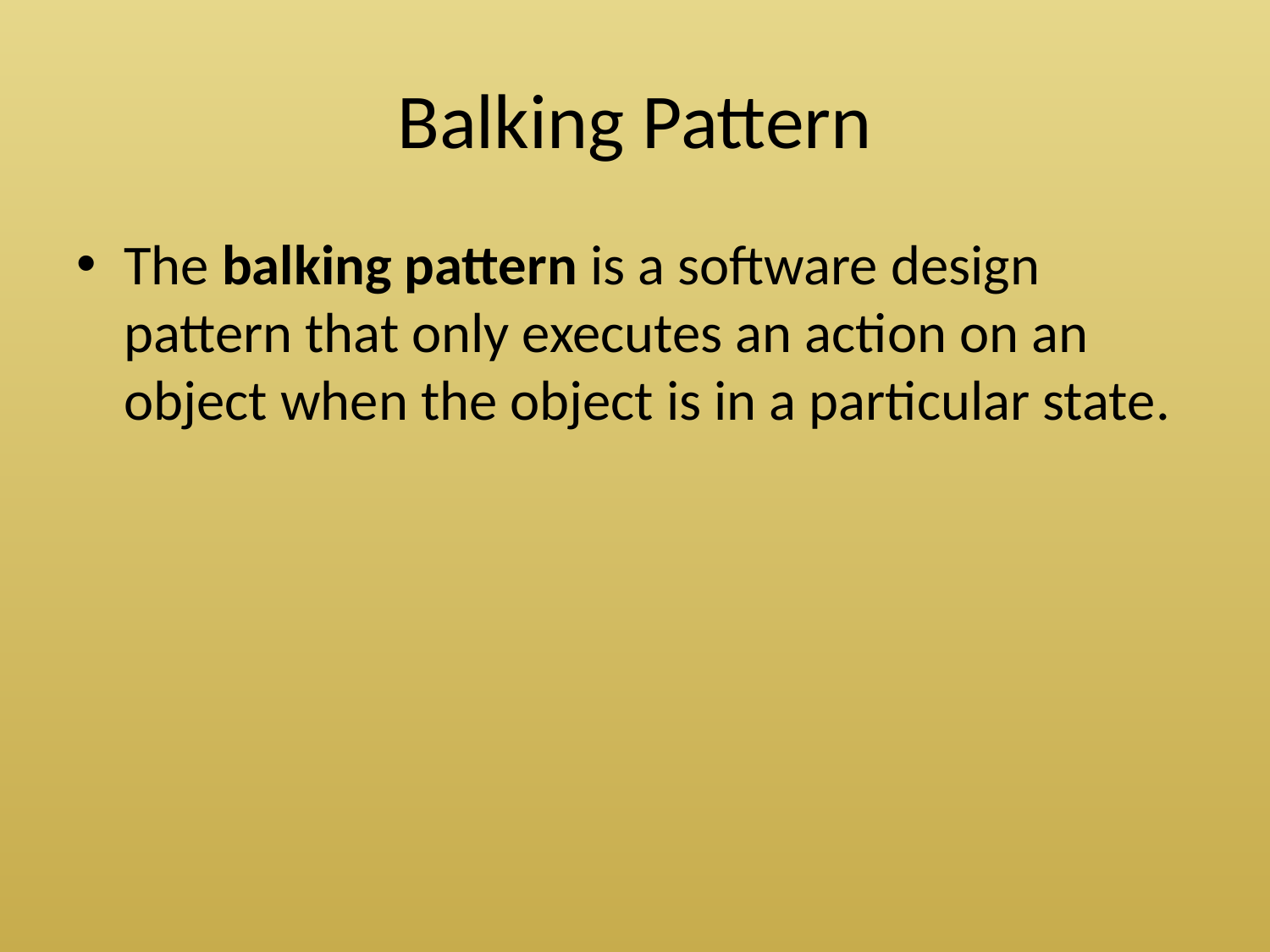

# Balking Pattern
The balking pattern is a software design pattern that only executes an action on an object when the object is in a particular state.